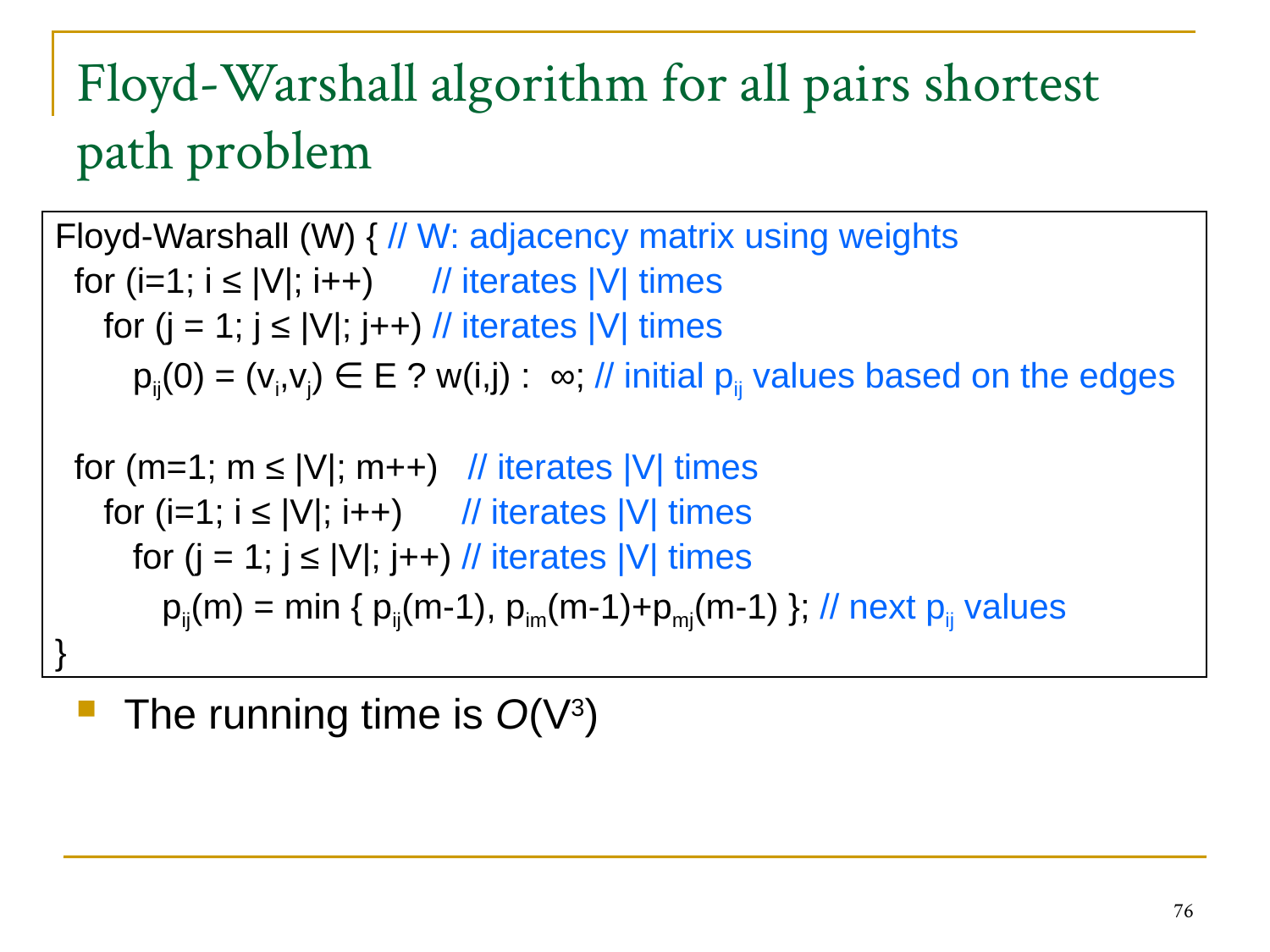

# Floyd-Warshall algorithm for all pairs shortest path problem

The running time is O(V3)
Floyd-Warshall (W) { // W: adjacency matrix using weights
  for (i=1; i ≤ |V|; i++)      // iterates |V| times
     for (j = 1; j ≤ |V|; j++) // iterates |V| times
        pij(0) = (vi,vj) ∈ E ? w(i,j) :  ∞; // initial pij values based on the edges

  for (m=1; m ≤ |V|; m++)   // iterates |V| times
     for (i=1; i ≤ |V|; i++)      // iterates |V| times
        for (j = 1; j ≤ |V|; j++) // iterates |V| times
           pij(m) = min { pij(m-1), pim(m-1)+pmj(m-1) }; // next pij values
}
76